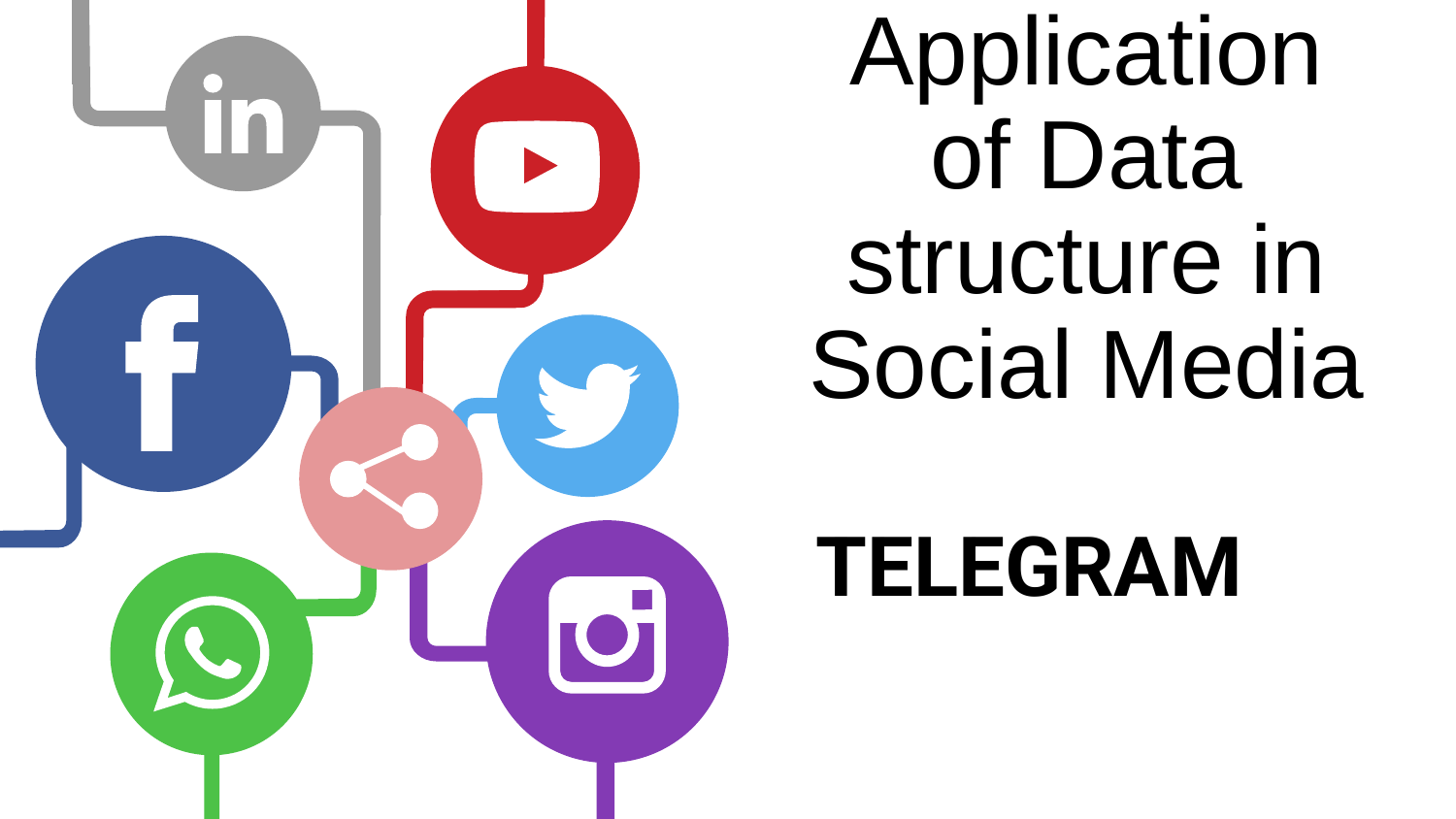

# Application of Data structure in Social Media
TELEGRAM